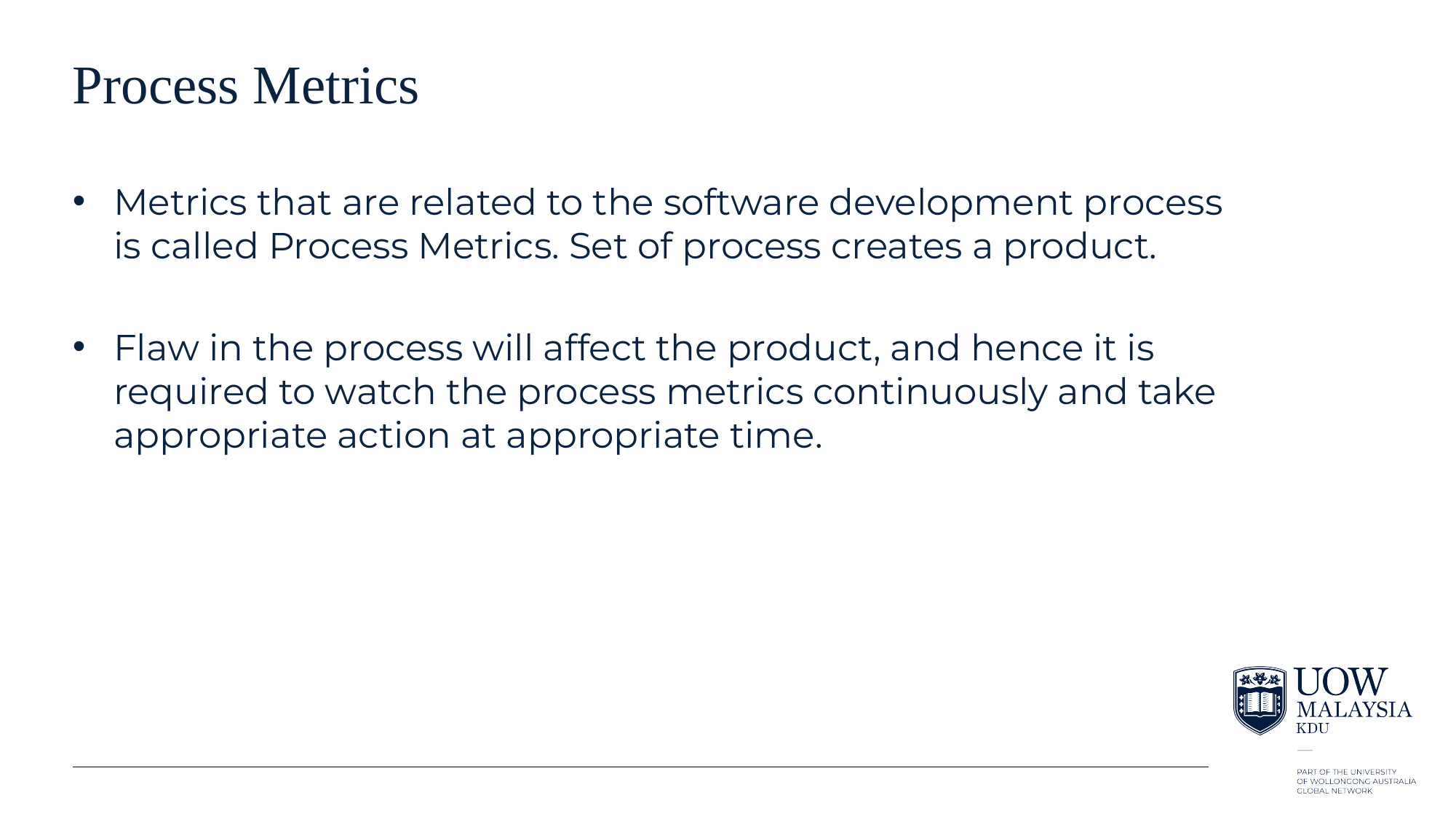

# Process Metrics
Metrics that are related to the software development process is called Process Metrics. Set of process creates a product.

Flaw in the process will affect the product, and hence it is required to watch the process metrics continuously and take appropriate action at appropriate time.